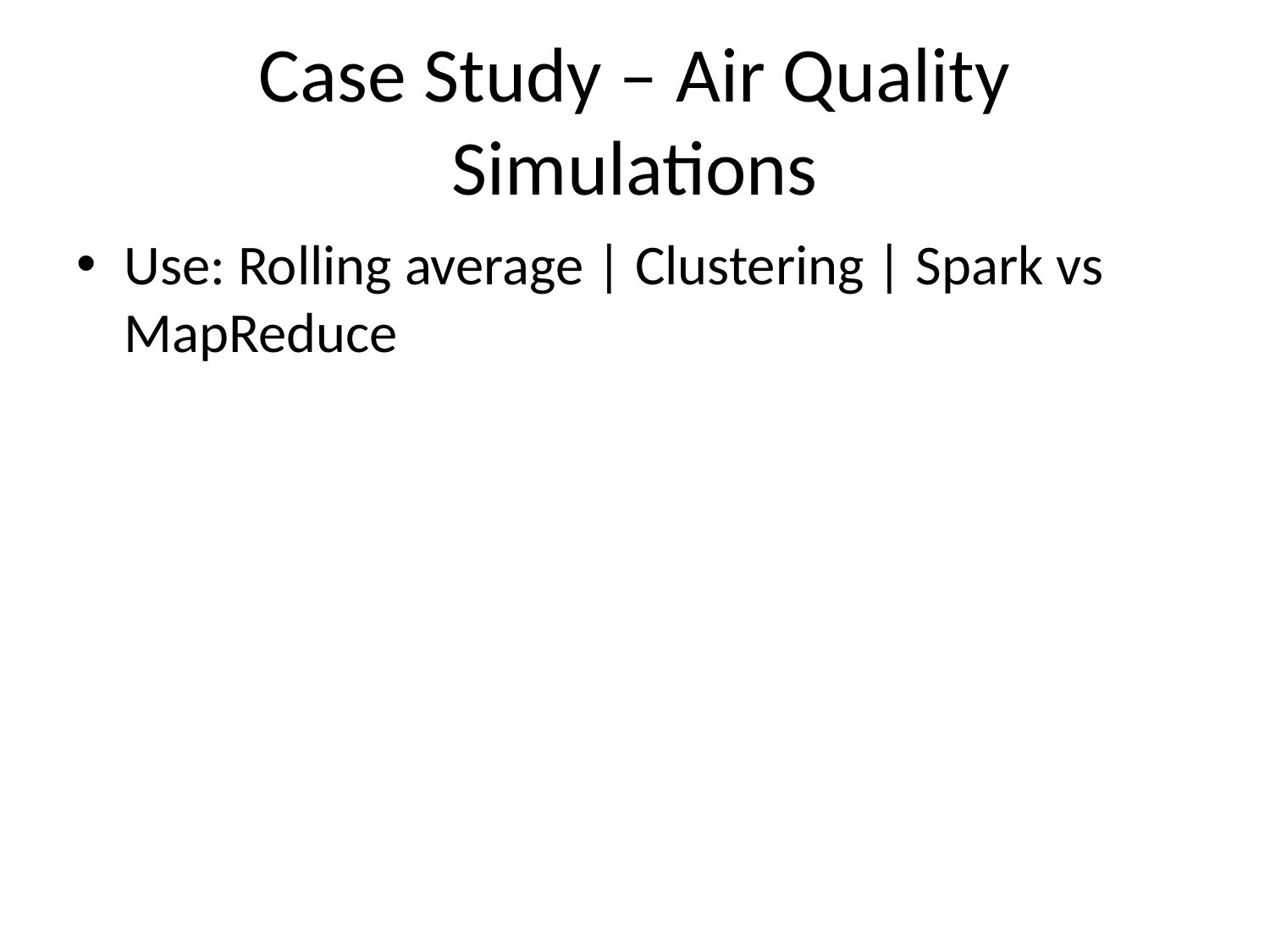

# Case Study – Air Quality Simulations
Use: Rolling average | Clustering | Spark vs MapReduce